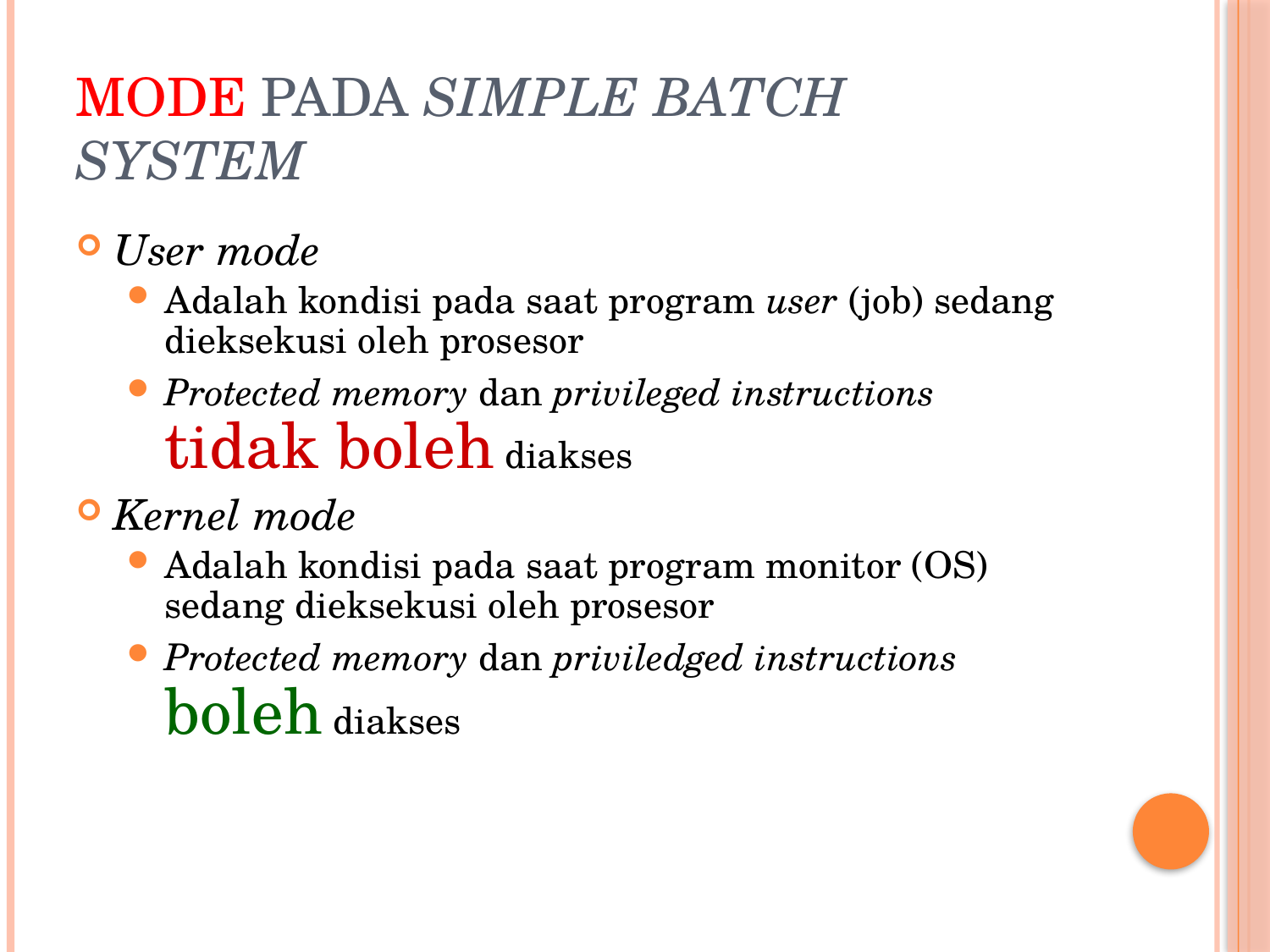

# Mode pada Simple Batch System
User mode
Adalah kondisi pada saat program user (job) sedang dieksekusi oleh prosesor
Protected memory dan privileged instructions tidak boleh diakses
Kernel mode
Adalah kondisi pada saat program monitor (OS) sedang dieksekusi oleh prosesor
Protected memory dan priviledged instructions boleh diakses